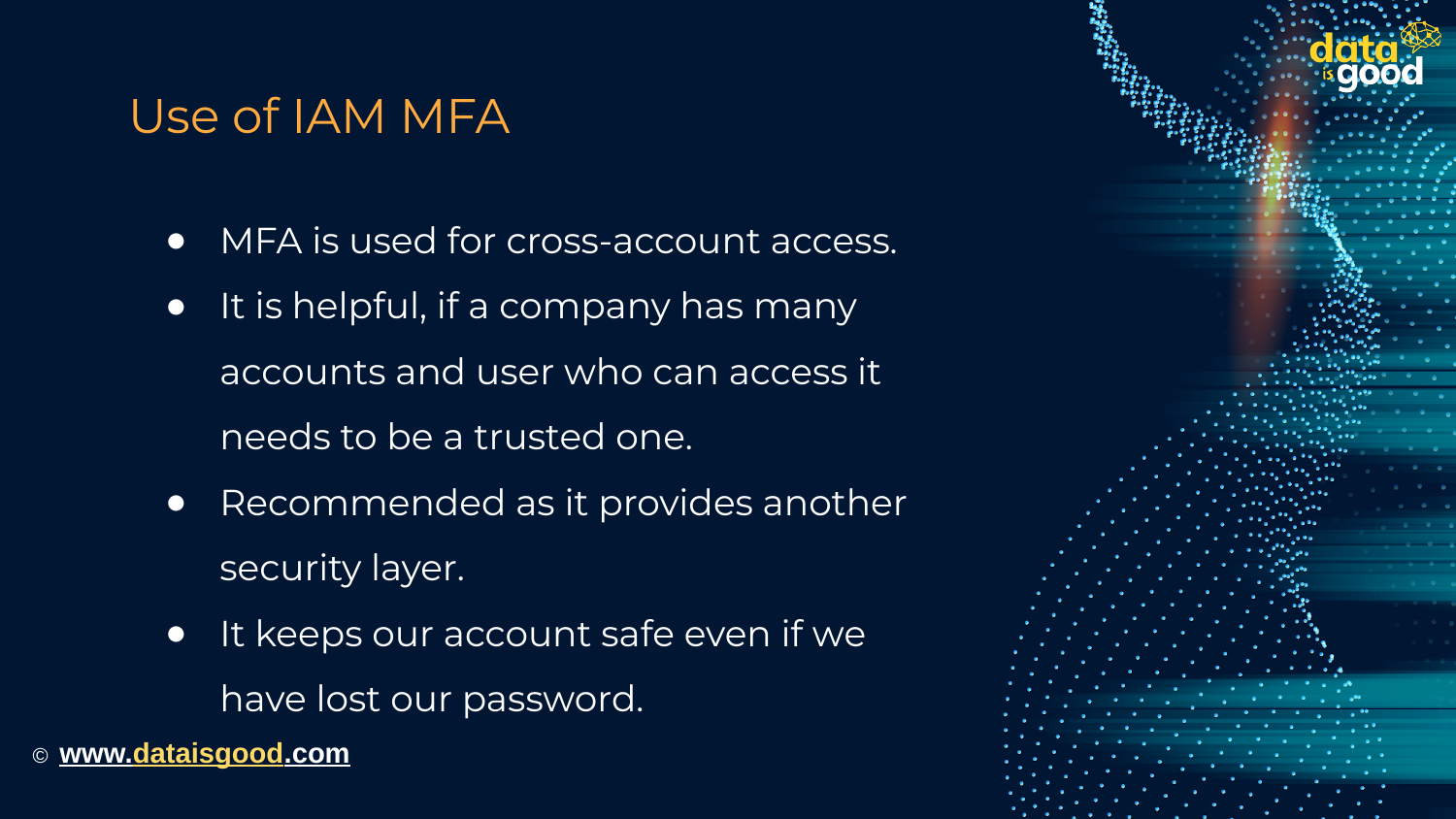

# Use of IAM MFA
MFA is used for cross-account access.
It is helpful, if a company has many accounts and user who can access it needs to be a trusted one.
Recommended as it provides another security layer.
It keeps our account safe even if we have lost our password.